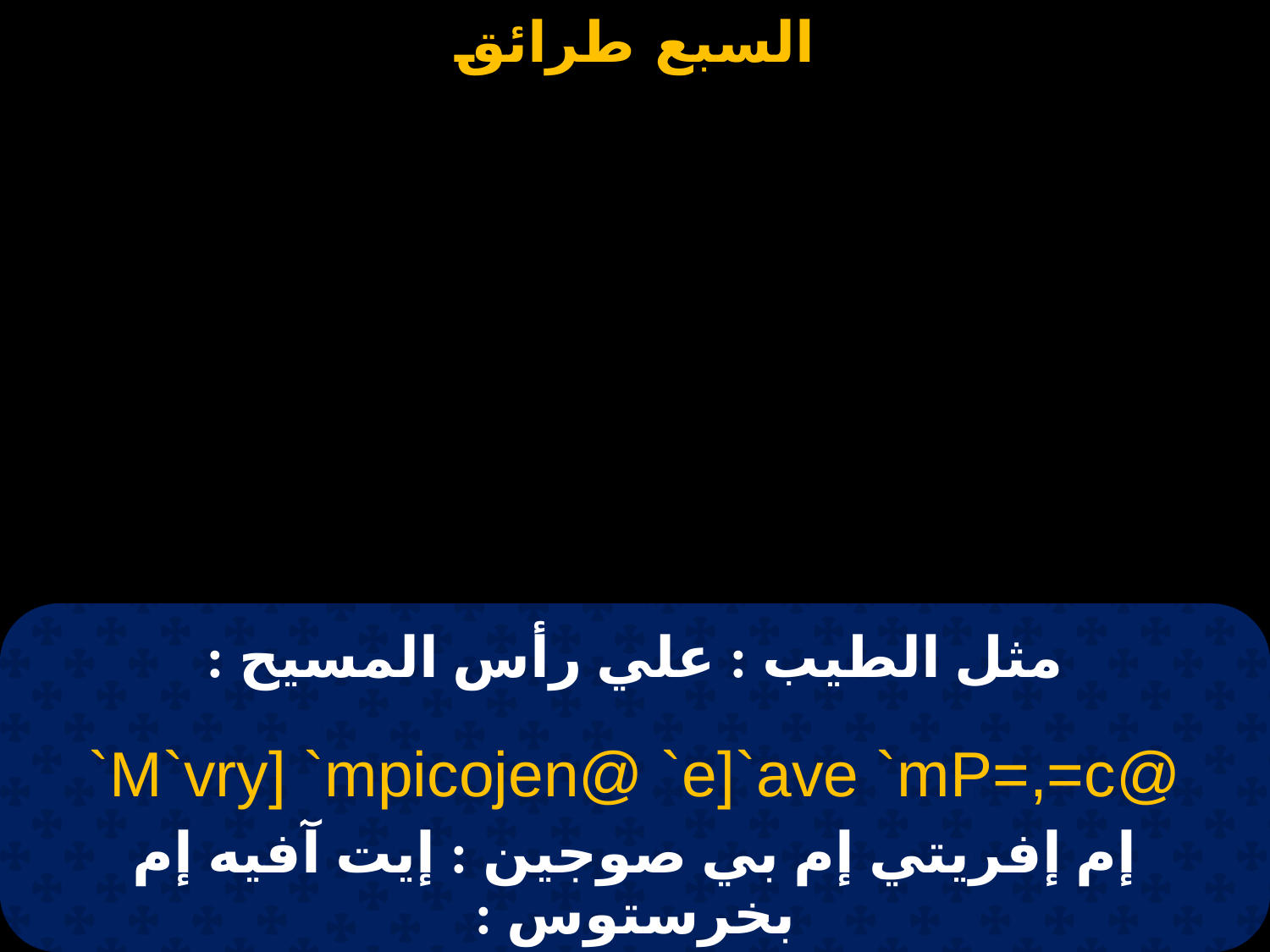

# مثل الطيب : علي رأس المسيح :
`M`vry] `mpicojen@ `e]`ave `mP=,=c@
إم إفريتي إم بي صوجين : إيت آفيه إم بخرستوس :